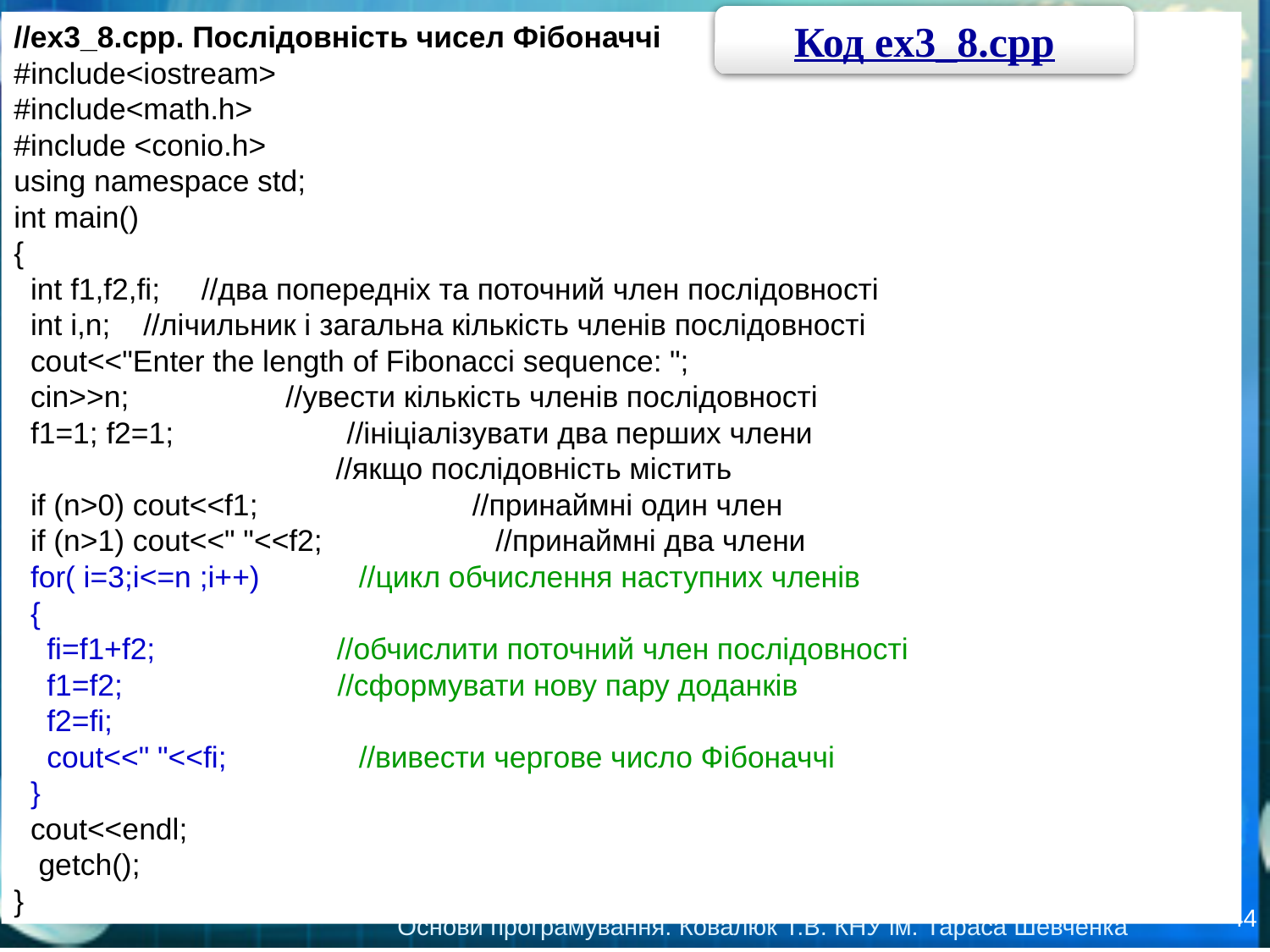

Код ex3_8.cpp
//ex3_8.cpp. Послідовність чисел Фібоначчі
#include<iostream>
#include<math.h>
#include <conio.h>
using namespace std;
int main()
{
  int f1,f2,fi;     //два попередніх та поточний член послідовності
  int i,n;    //лічильник і загальна кількість членів послідовності
  cout<<"Enter the length of Fibonacci sequence: ";
  cin>>n;                   //увести кількість членів послідовності
  f1=1; f2=1;                     //ініціалізувати два перших члени
                                       //якщо послідовність містить
  if (n>0) cout<<f1;                          //принаймні один член
  if (n>1) cout<<" "<<f2;                     //принаймні два члени
  for( i=3;i<=n ;i++)            //цикл обчислення наступних членів
  {
    fi=f1+f2;                      //обчислити поточний член послідовності
    f1=f2;                          //сформувати нову пару доданків
    f2=fi;
    cout<<" "<<fi;                //вивести чергове число Фібоначчі
  }
  cout<<endl;
   getch();
}
44